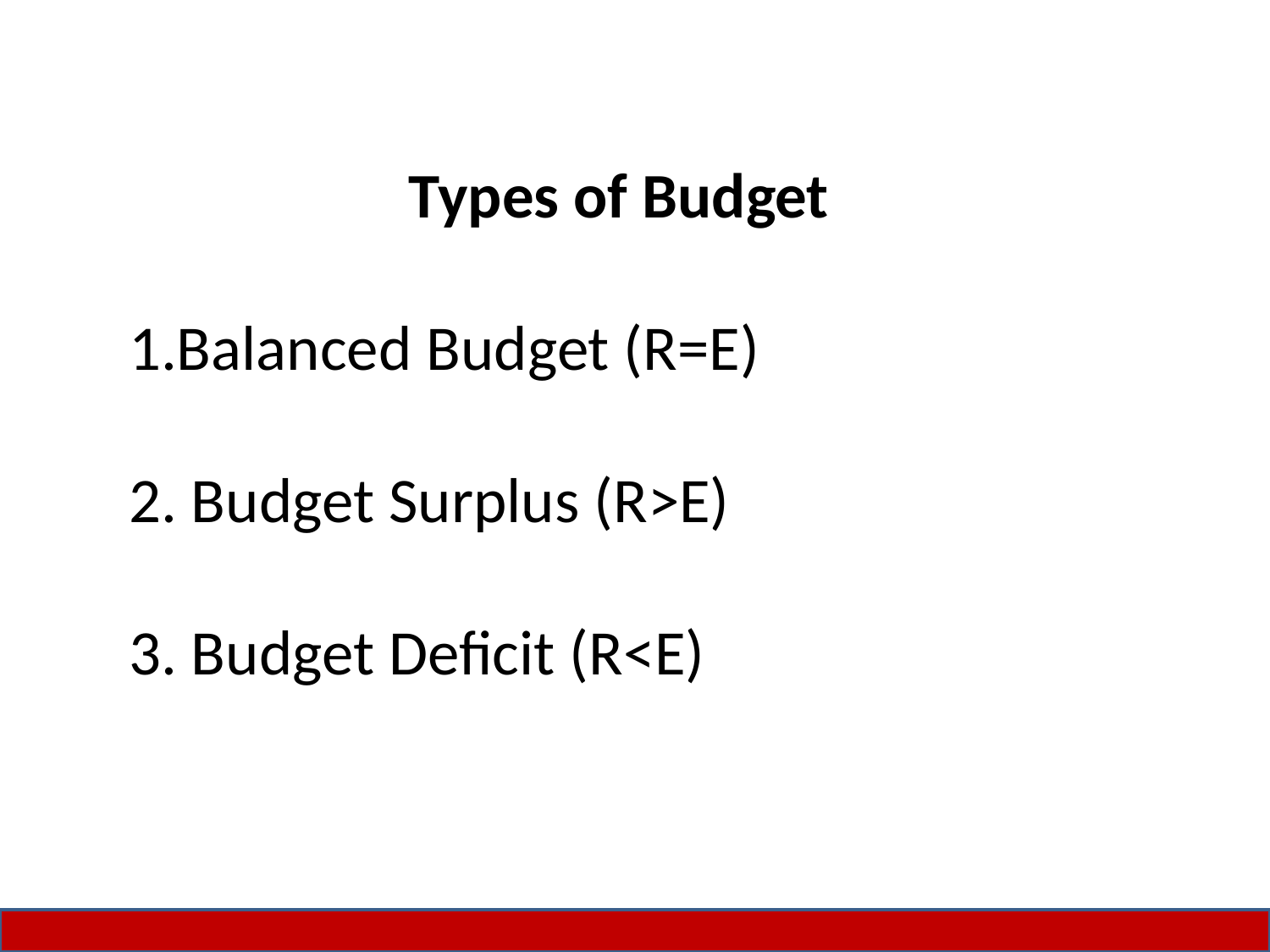

Types of Budget

1.Balanced Budget (R=E)

2. Budget Surplus (R>E)

3. Budget Deficit (R<E)